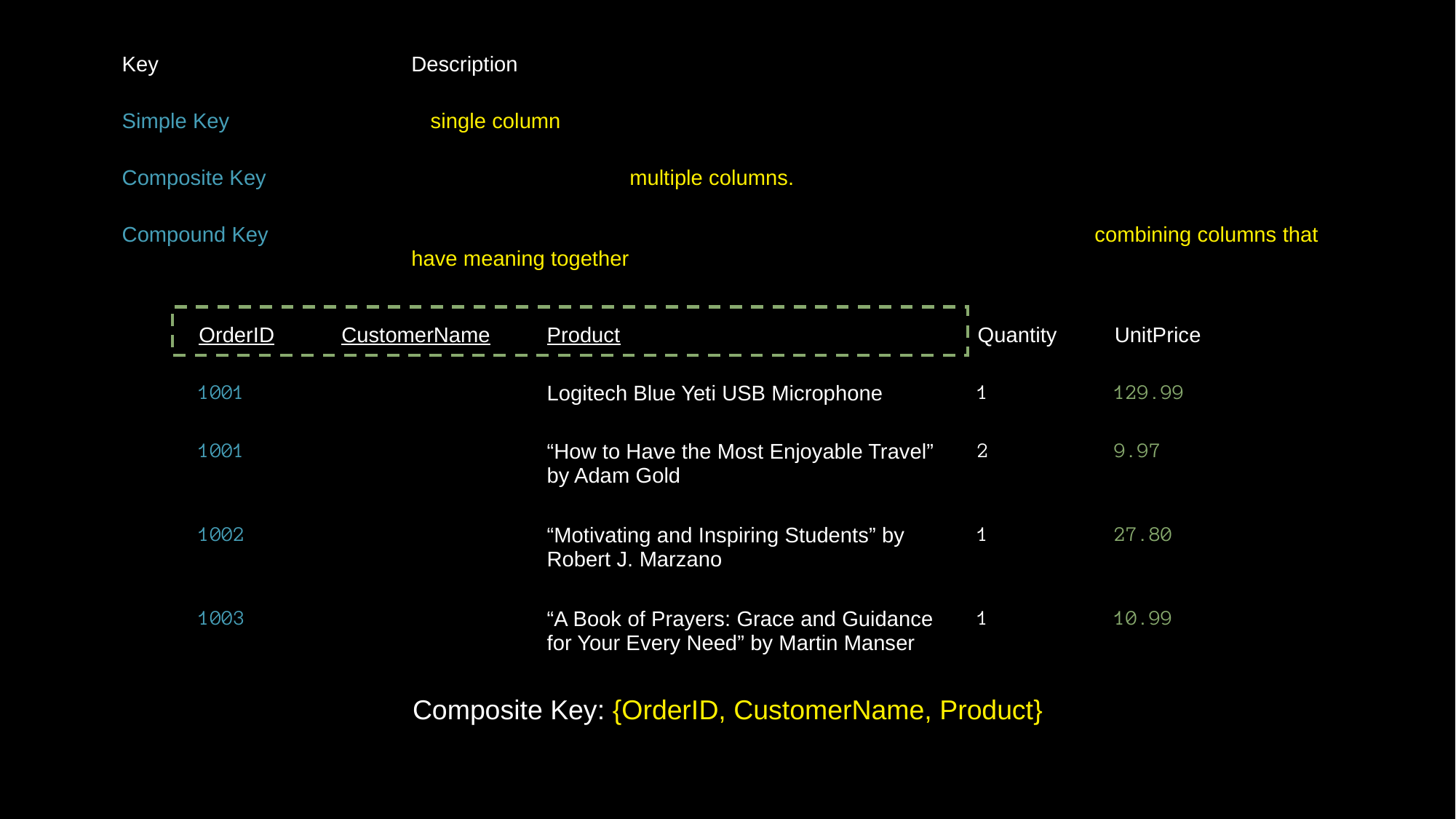

| Key | Description |
| --- | --- |
| Simple Key | A single column serving as a primary key. |
| Composite Key | A primary key made of multiple columns. |
| Compound Key | Often used interchangeably with composite key, but technically refers to combining columns that have meaning together. |

| OrderID | CustomerName | Product | Quantity | UnitPrice |
| --- | --- | --- | --- | --- |
| 1001 | Estefanie | Logitech Blue Yeti USB Microphone | 1 | 129.99 |
| 1001 | Estefanie | “How to Have the Most Enjoyable Travel” by Adam Gold | 2 | 9.97 |
| 1002 | Oliver | “Motivating and Inspiring Students” by Robert J. Marzano | 1 | 27.80 |
| 1003 | Marivic | “A Book of Prayers: Grace and Guidance for Your Every Need” by Martin Manser | 1 | 10.99 |
Composite Key: {OrderID, CustomerName, Product}